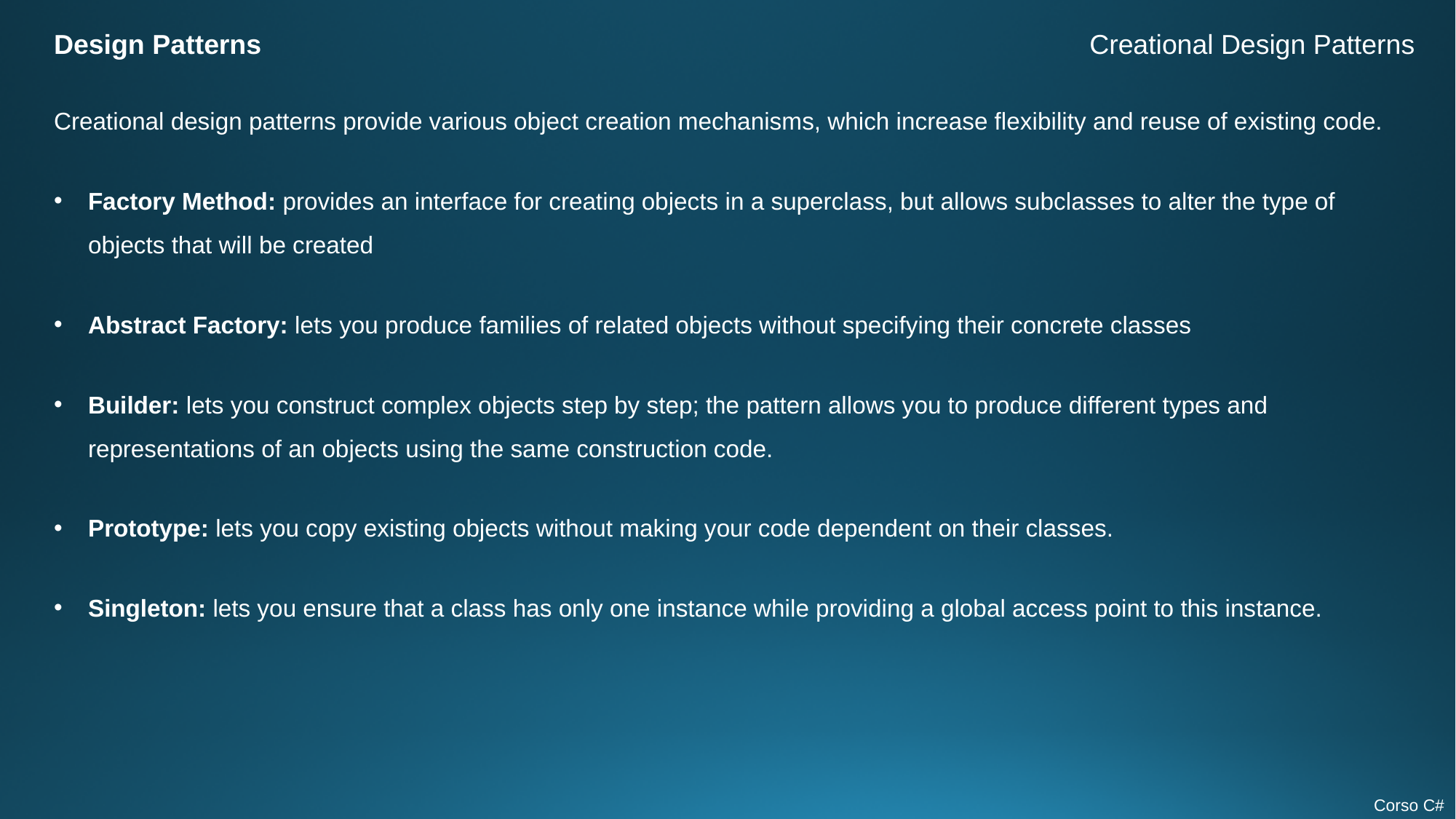

Design Patterns
Creational Design Patterns
Creational design patterns provide various object creation mechanisms, which increase flexibility and reuse of existing code.
Factory Method: provides an interface for creating objects in a superclass, but allows subclasses to alter the type of objects that will be created
Abstract Factory: lets you produce families of related objects without specifying their concrete classes
Builder: lets you construct complex objects step by step; the pattern allows you to produce different types and representations of an objects using the same construction code.
Prototype: lets you copy existing objects without making your code dependent on their classes.
Singleton: lets you ensure that a class has only one instance while providing a global access point to this instance.
Corso C#